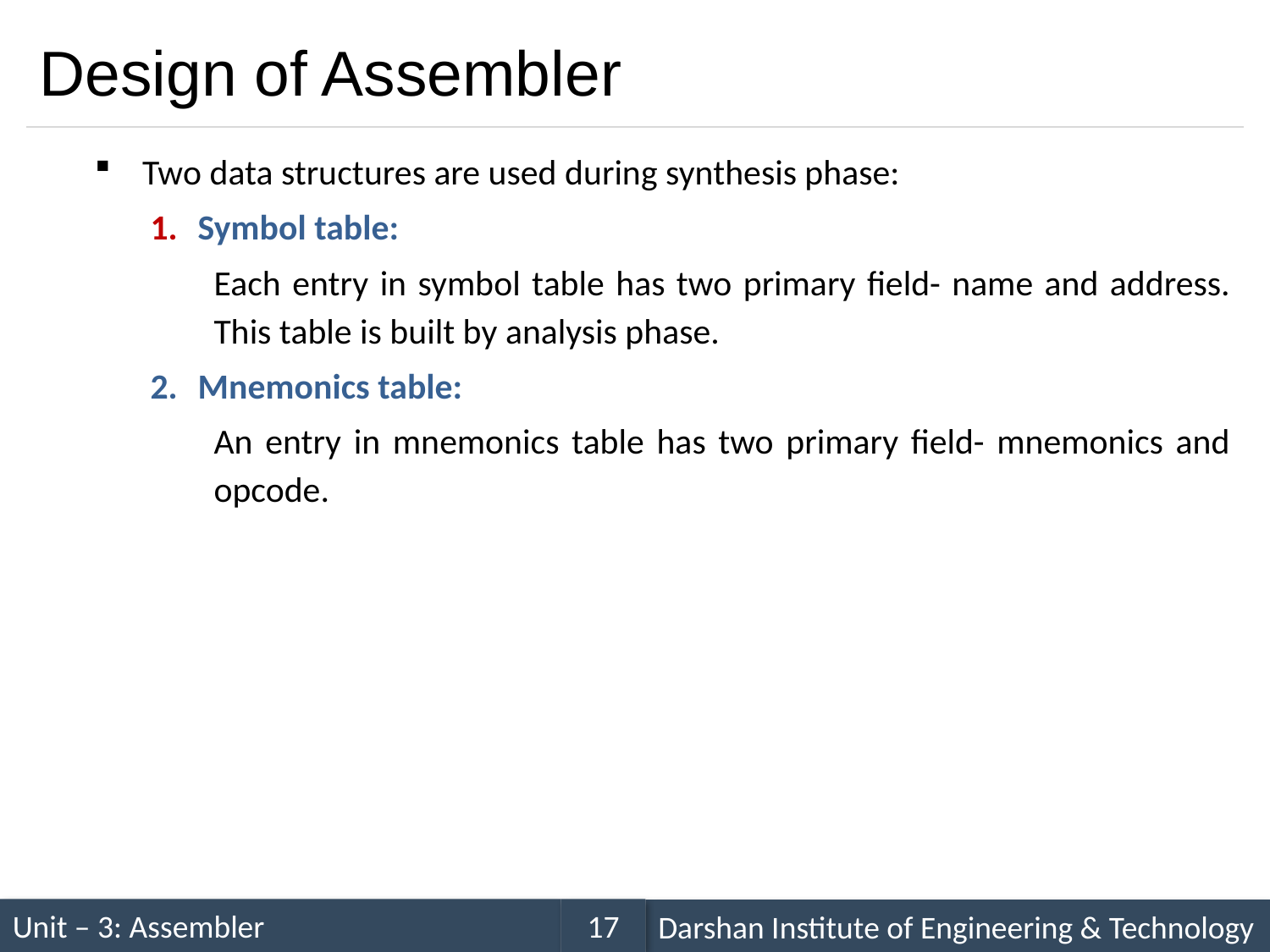

# Design of Assembler
Two data structures are used during synthesis phase:
Symbol table:
Each entry in symbol table has two primary field- name and address. This table is built by analysis phase.
Mnemonics table:
An entry in mnemonics table has two primary field- mnemonics and opcode.